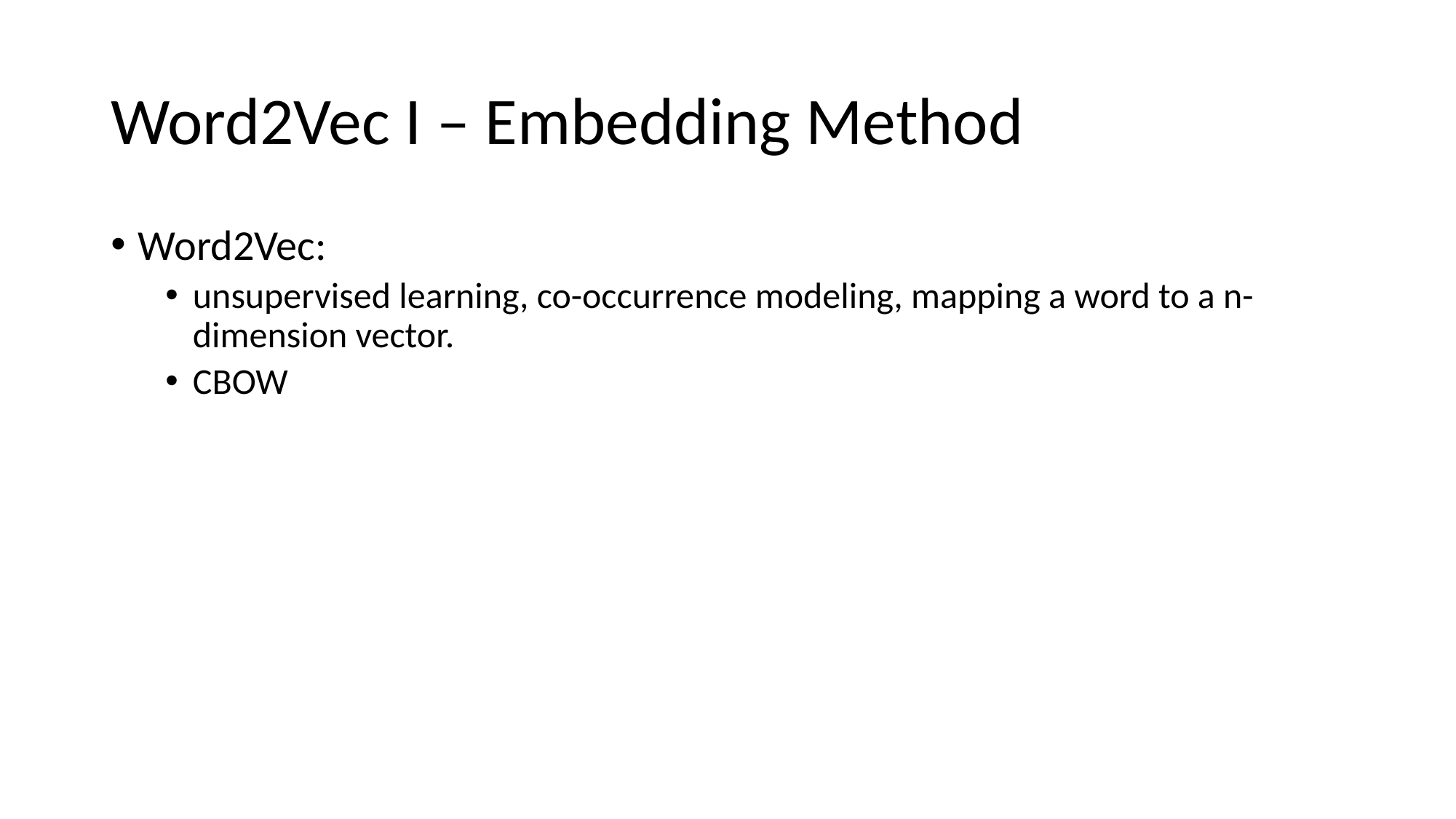

# Word2Vec I – Embedding Method
Word2Vec:
unsupervised learning, co-occurrence modeling, mapping a word to a n-dimension vector.
CBOW